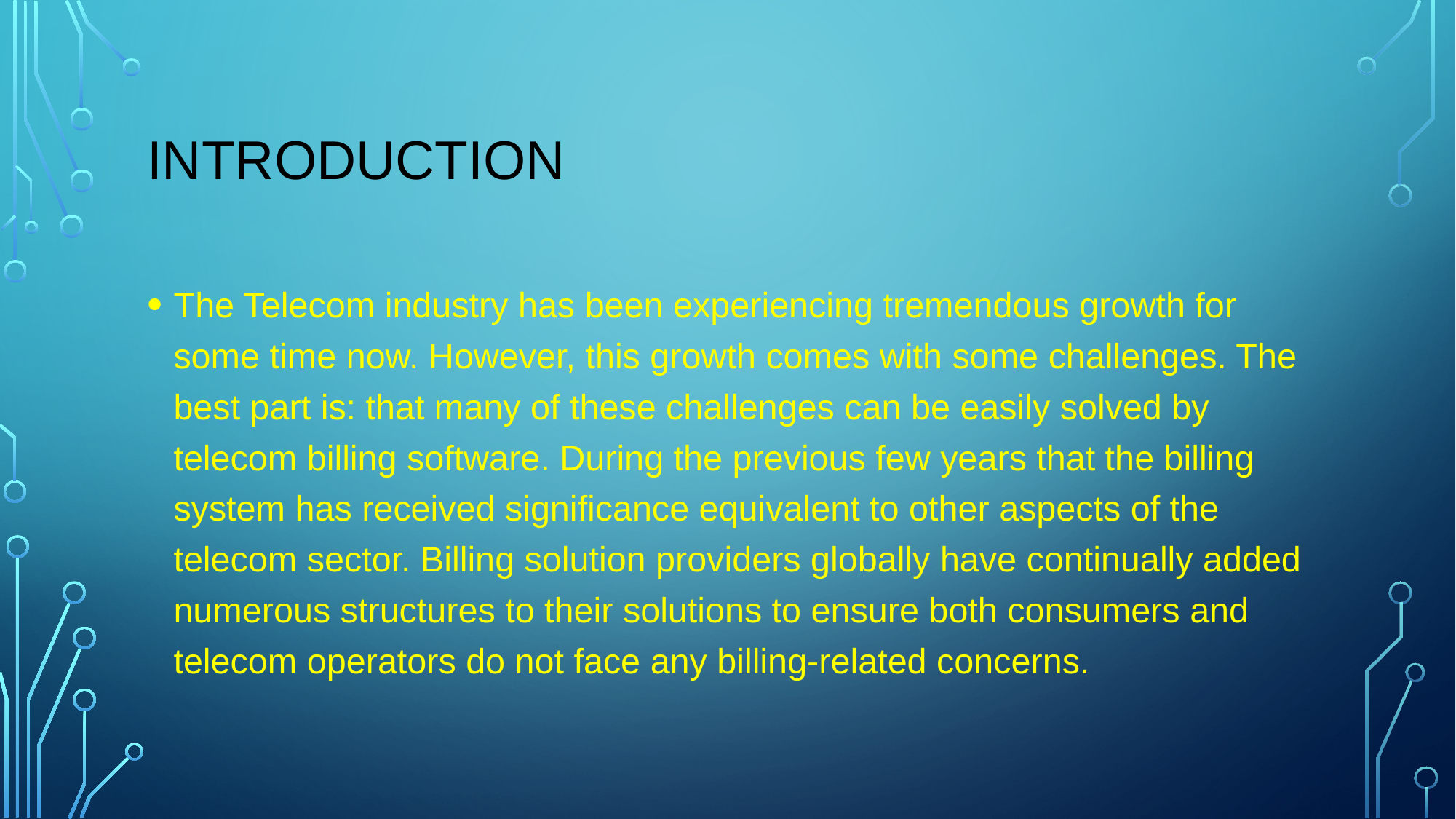

# INTRODUCTION
The Telecom industry has been experiencing tremendous growth for some time now. However, this growth comes with some challenges. The best part is: that many of these challenges can be easily solved by telecom billing software. During the previous few years that the billing system has received significance equivalent to other aspects of the telecom sector. Billing solution providers globally have continually added numerous structures to their solutions to ensure both consumers and telecom operators do not face any billing-related concerns.